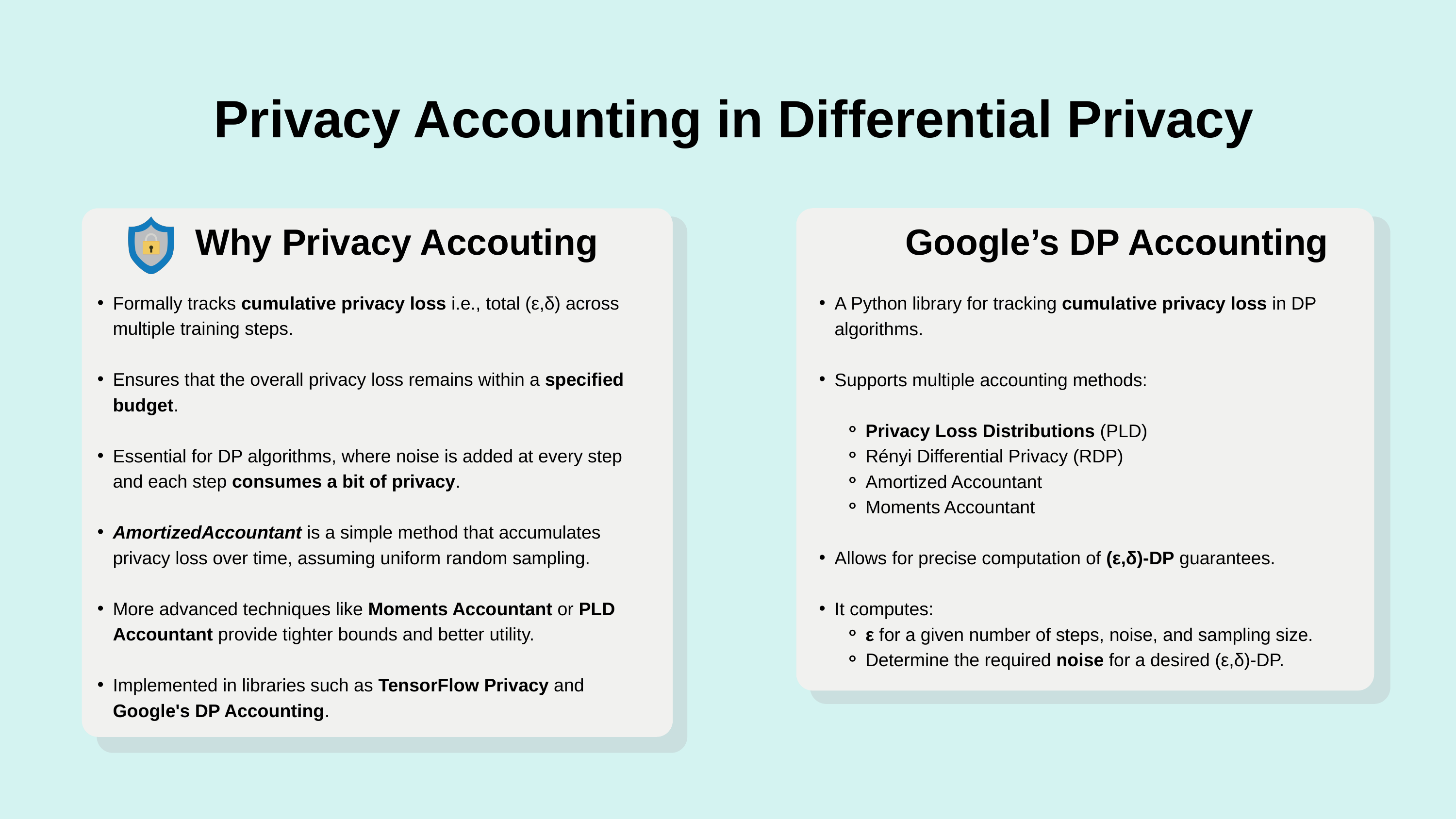

Privacy Accounting in Differential Privacy

Why Privacy Accouting
Google’s DP Accounting

Formally tracks cumulative privacy loss i.e., total (ε,δ) across multiple training steps.

Ensures that the overall privacy loss remains within a specified budget.

Essential for DP algorithms, where noise is added at every step and each step consumes a bit of privacy.

AmortizedAccountant is a simple method that accumulates privacy loss over time, assuming uniform random sampling.

More advanced techniques like Moments Accountant or PLD Accountant provide tighter bounds and better utility.

Implemented in libraries such as TensorFlow Privacy and Google's DP Accounting.

A Python library for tracking cumulative privacy loss in DP algorithms.

Supports multiple accounting methods:

Privacy Loss Distributions (PLD)
Rényi Differential Privacy (RDP)
Amortized Accountant
Moments Accountant

Allows for precise computation of (ε,δ)-DP guarantees.

It computes:
ε for a given number of steps, noise, and sampling size.
Determine the required noise for a desired (ε,δ)-DP.